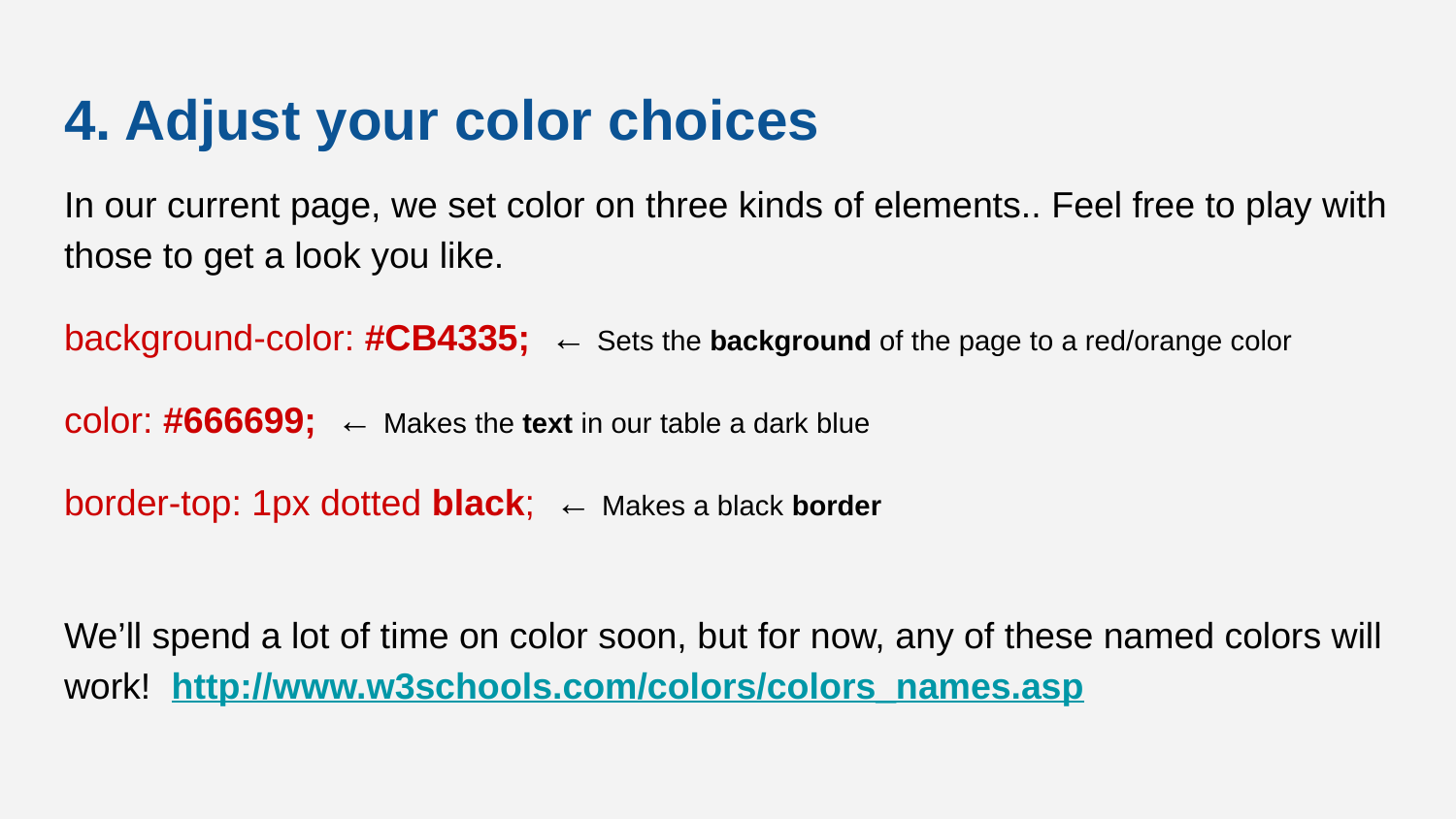

# 4. Adjust your color choices
In our current page, we set color on three kinds of elements.. Feel free to play with those to get a look you like.
background-color: #CB4335;  ← Sets the background of the page to a red/orange color
color: #666699;  ← Makes the text in our table a dark blue
border-top: 1px dotted black;  ← Makes a black border
We’ll spend a lot of time on color soon, but for now, any of these named colors will work!  http://www.w3schools.com/colors/colors_names.asp